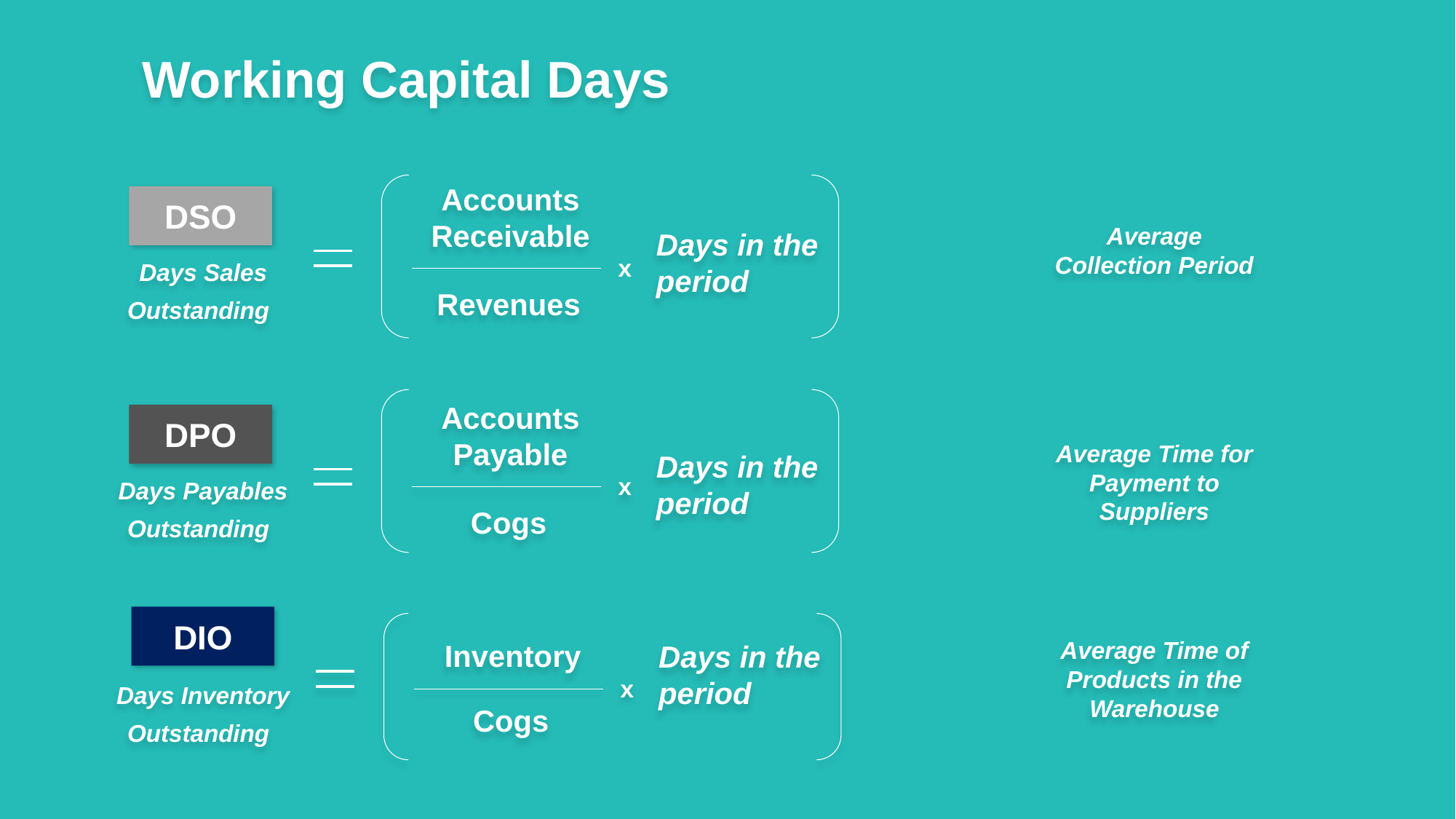

Working Capital Days
Accounts Receivable

DSO
Days in the period
x
Days Sales Outstanding
Revenues
Average Collection Period

Accounts Payable
DPO
Days in the period
x
Days Payables Outstanding
Cogs
Average Time for Payment to Suppliers
DIO

Inventory
Days in the period
x
Days Inventory Outstanding
Cogs
Average Time of Products in the Warehouse